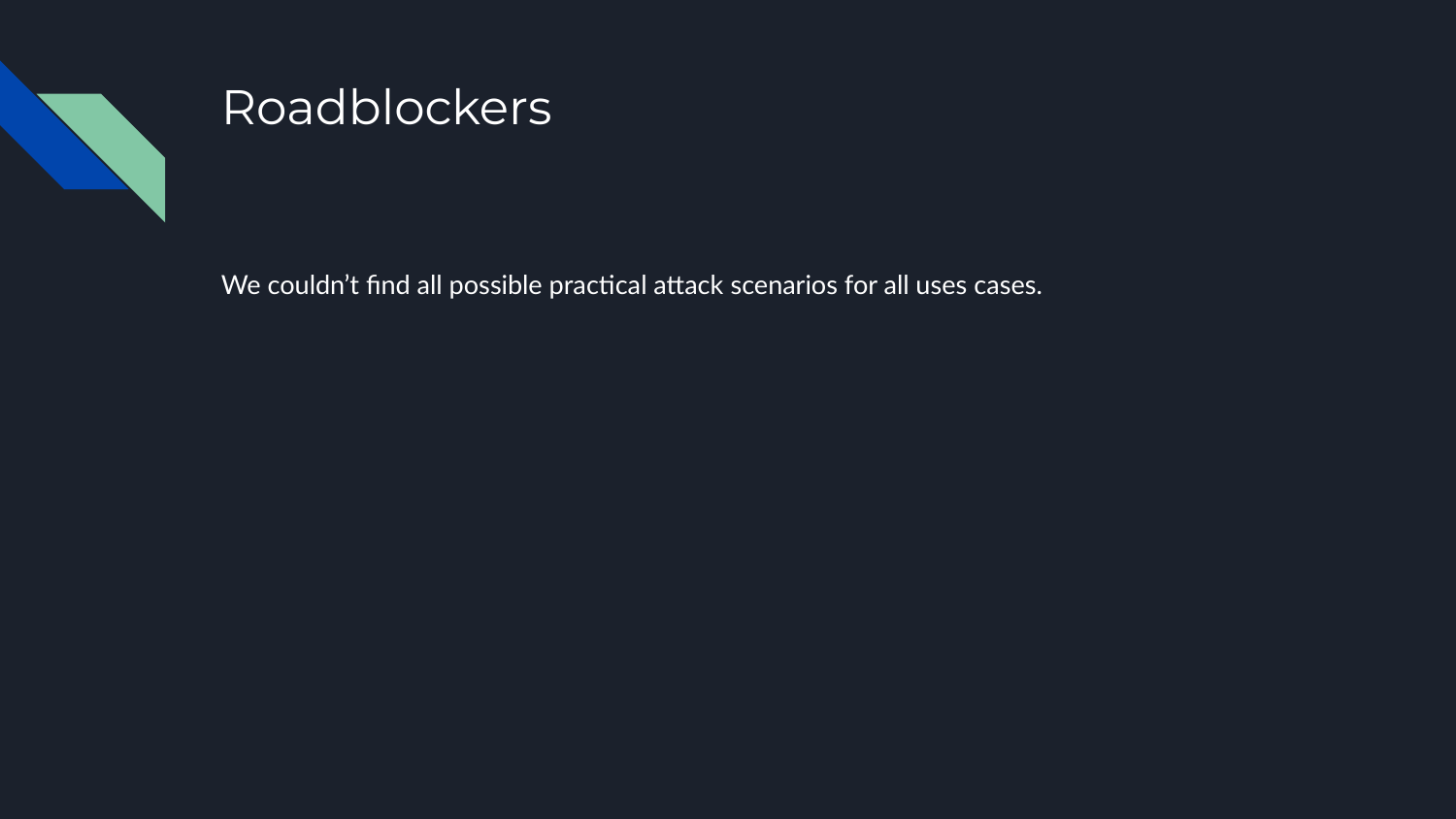

# Roadblockers
We couldn’t find all possible practical attack scenarios for all uses cases.